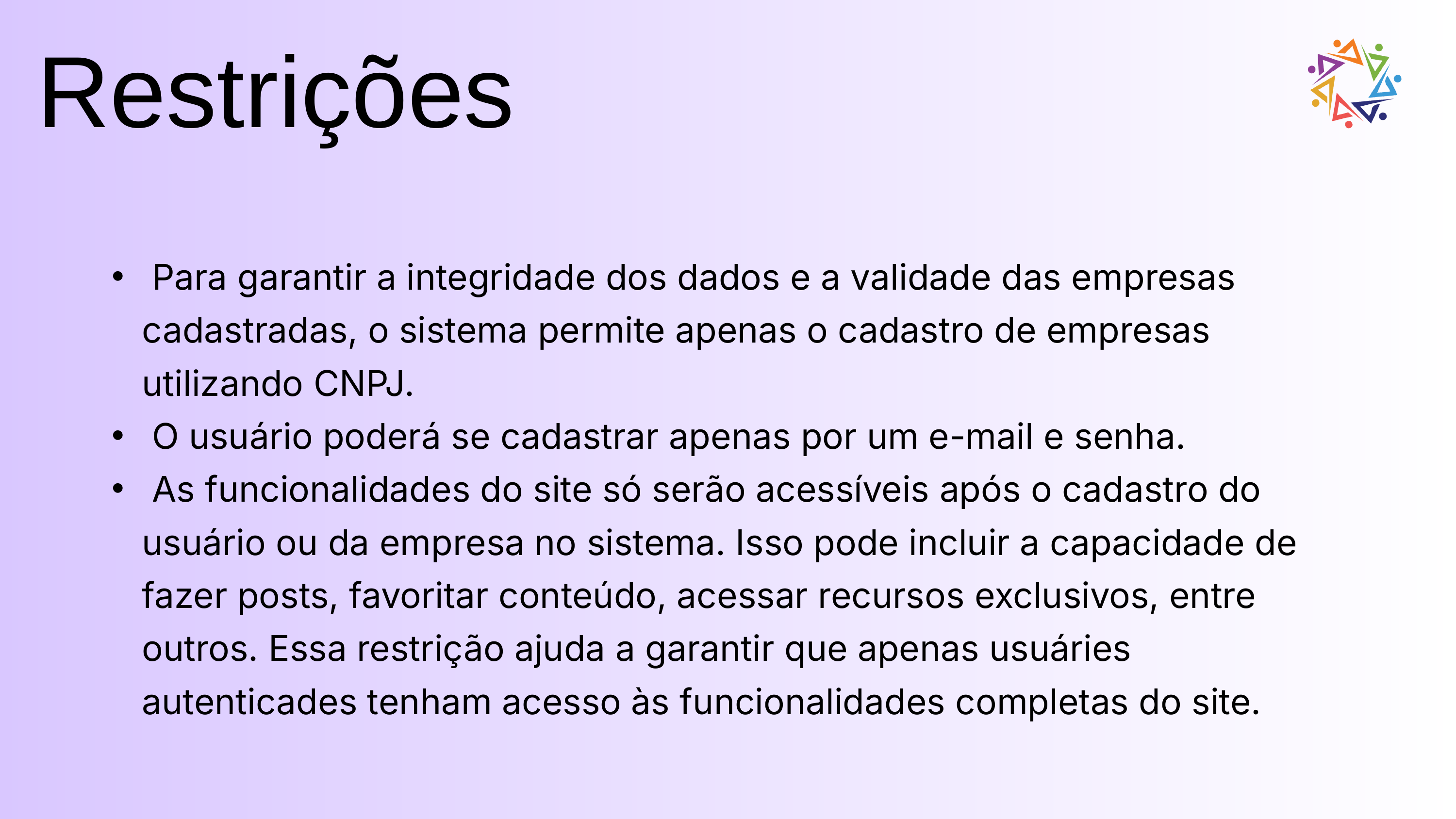

Restrições
 Para garantir a integridade dos dados e a validade das empresas cadastradas, o sistema permite apenas o cadastro de empresas utilizando CNPJ.
 O usuário poderá se cadastrar apenas por um e-mail e senha.
 As funcionalidades do site só serão acessíveis após o cadastro do usuário ou da empresa no sistema. Isso pode incluir a capacidade de fazer posts, favoritar conteúdo, acessar recursos exclusivos, entre outros. Essa restrição ajuda a garantir que apenas usuáries autenticades tenham acesso às funcionalidades completas do site.